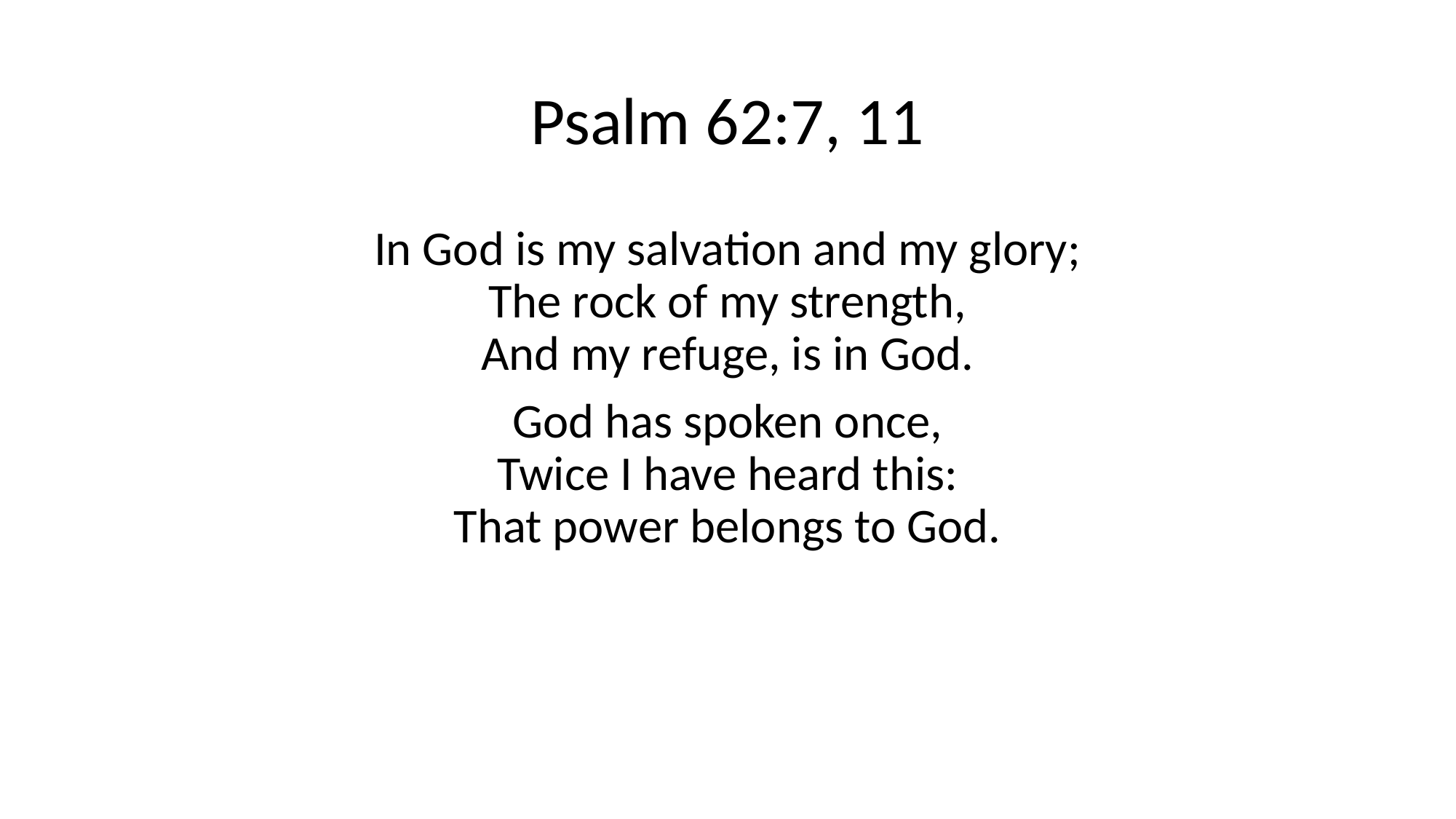

# Psalm 62:7, 11
In God is my salvation and my glory;
The rock of my strength,
And my refuge, is in God.
God has spoken once,
Twice I have heard this:
That power belongs to God.